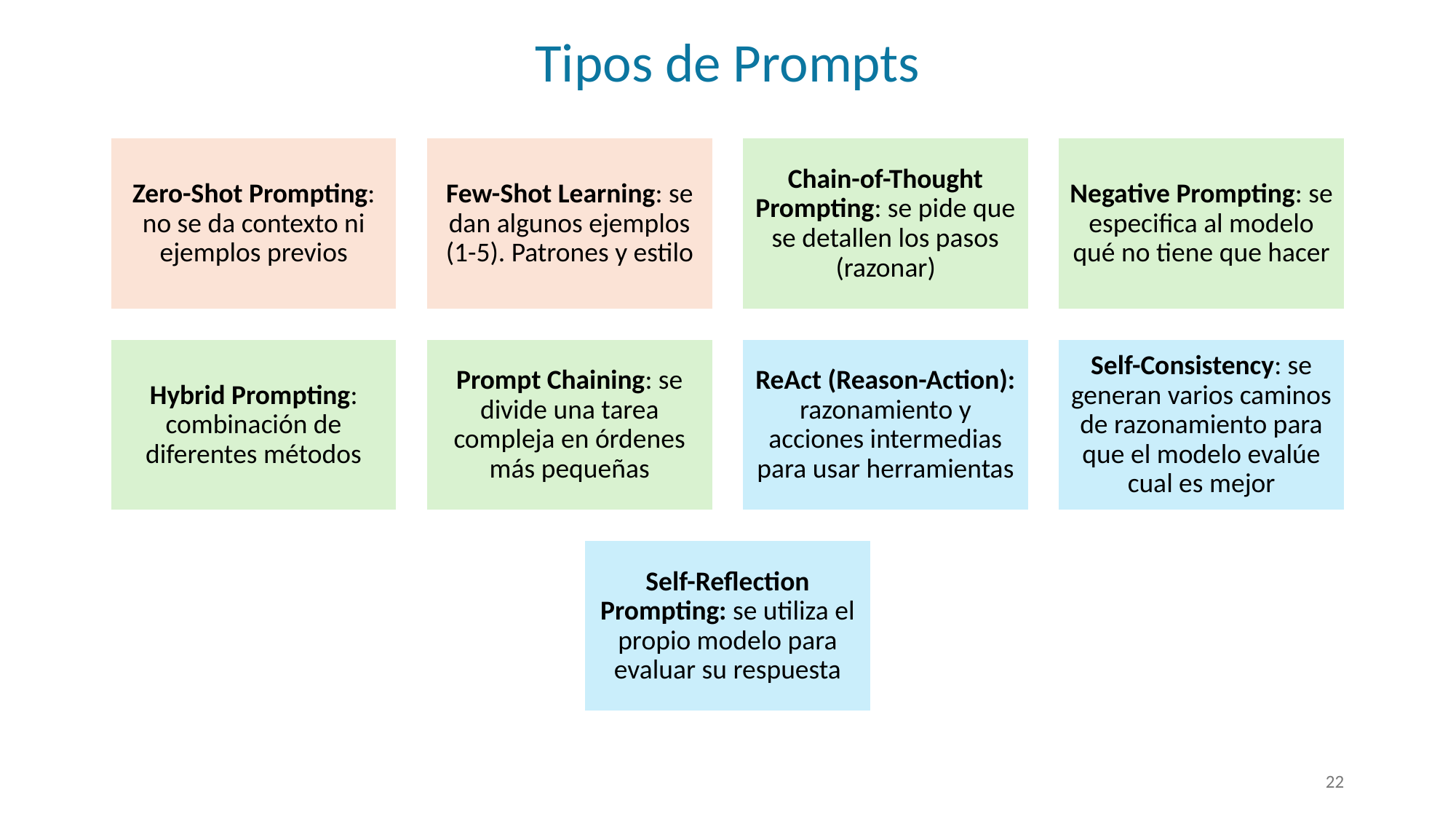

Tipos de Prompts
Zero-Shot Prompting: no se da contexto ni ejemplos previos
Few-Shot Learning: se dan algunos ejemplos (1-5). Patrones y estilo
Chain-of-Thought Prompting: se pide que se detallen los pasos (razonar)
Negative Prompting: se especifica al modelo qué no tiene que hacer
Hybrid Prompting: combinación de diferentes métodos
Prompt Chaining: se divide una tarea compleja en órdenes más pequeñas
ReAct (Reason-Action): razonamiento y acciones intermedias para usar herramientas
Self-Consistency: se generan varios caminos de razonamiento para que el modelo evalúe cual es mejor
Self-Reflection Prompting: se utiliza el propio modelo para evaluar su respuesta
22